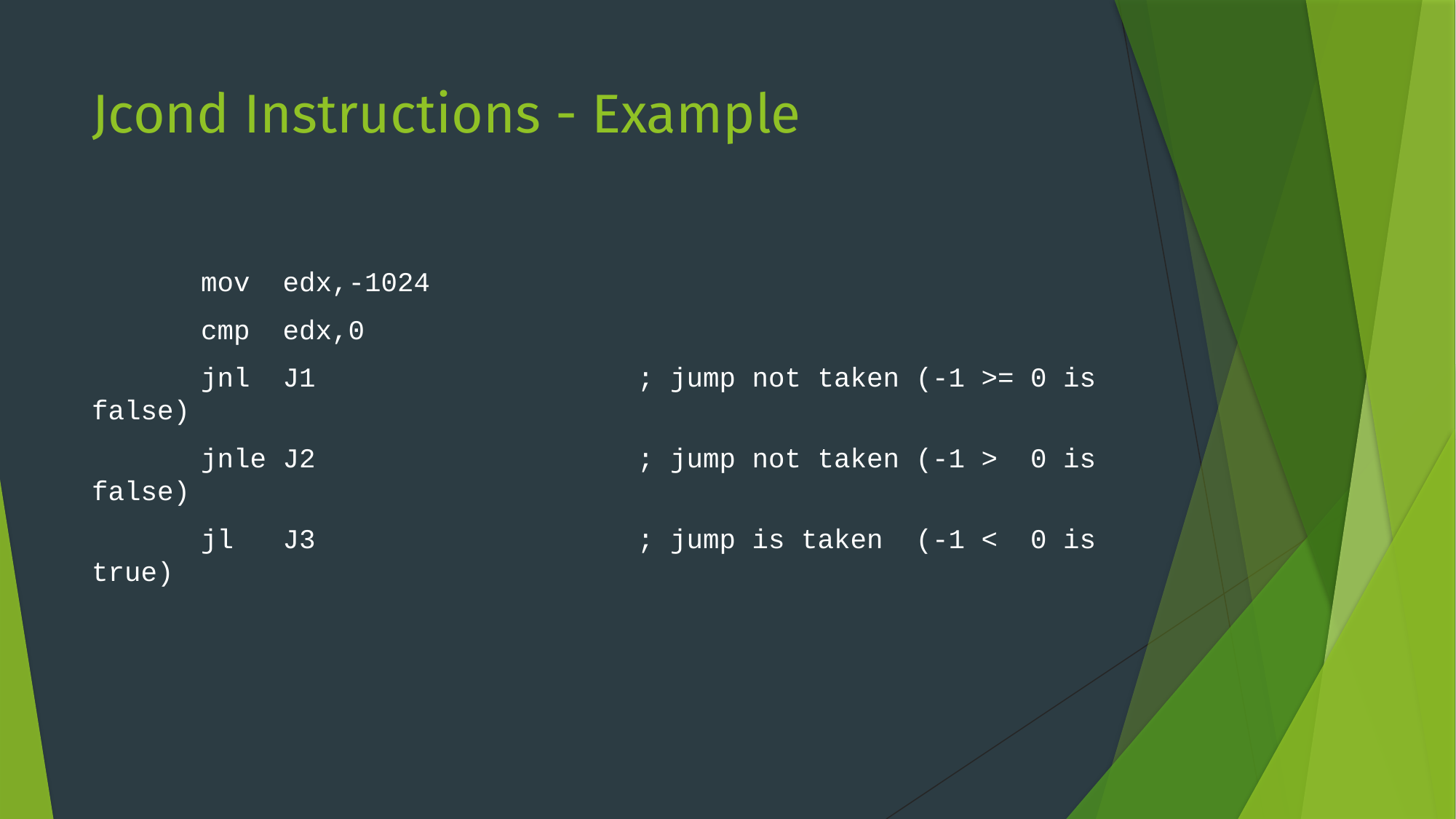

# Jcond Instructions - Example
	mov  edx,-1024
	cmp  edx,0
	jnl  J1			; jump not taken (-1 >= 0 is false)
	jnle J2			; jump not taken (-1 >  0 is false)
	jl   J3			; jump is taken  (-1 <  0 is true)